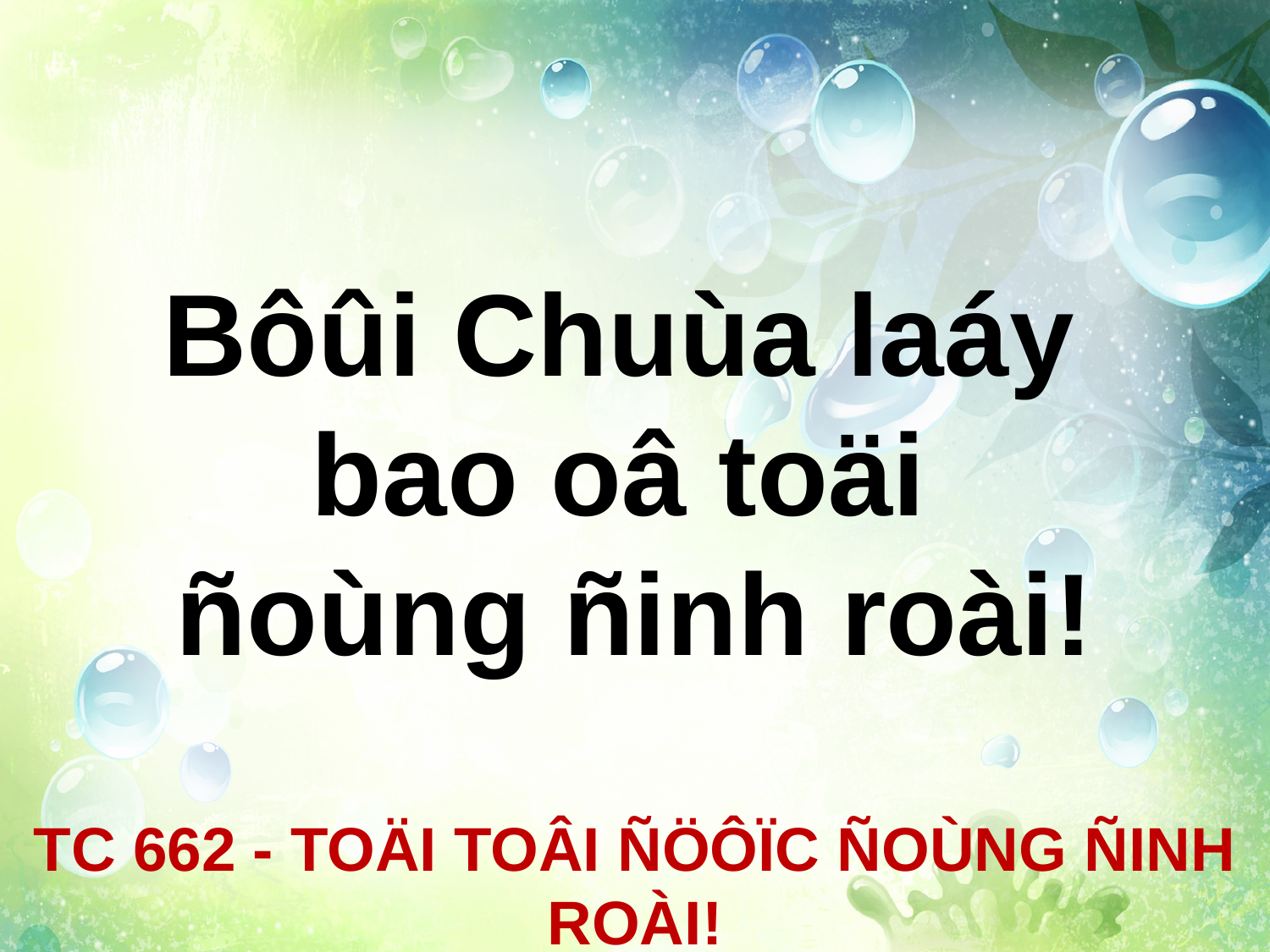

Bôûi Chuùa laáy
bao oâ toäi
ñoùng ñinh roài!
TC 662 - TOÄI TOÂI ÑÖÔÏC ÑOÙNG ÑINH ROÀI!